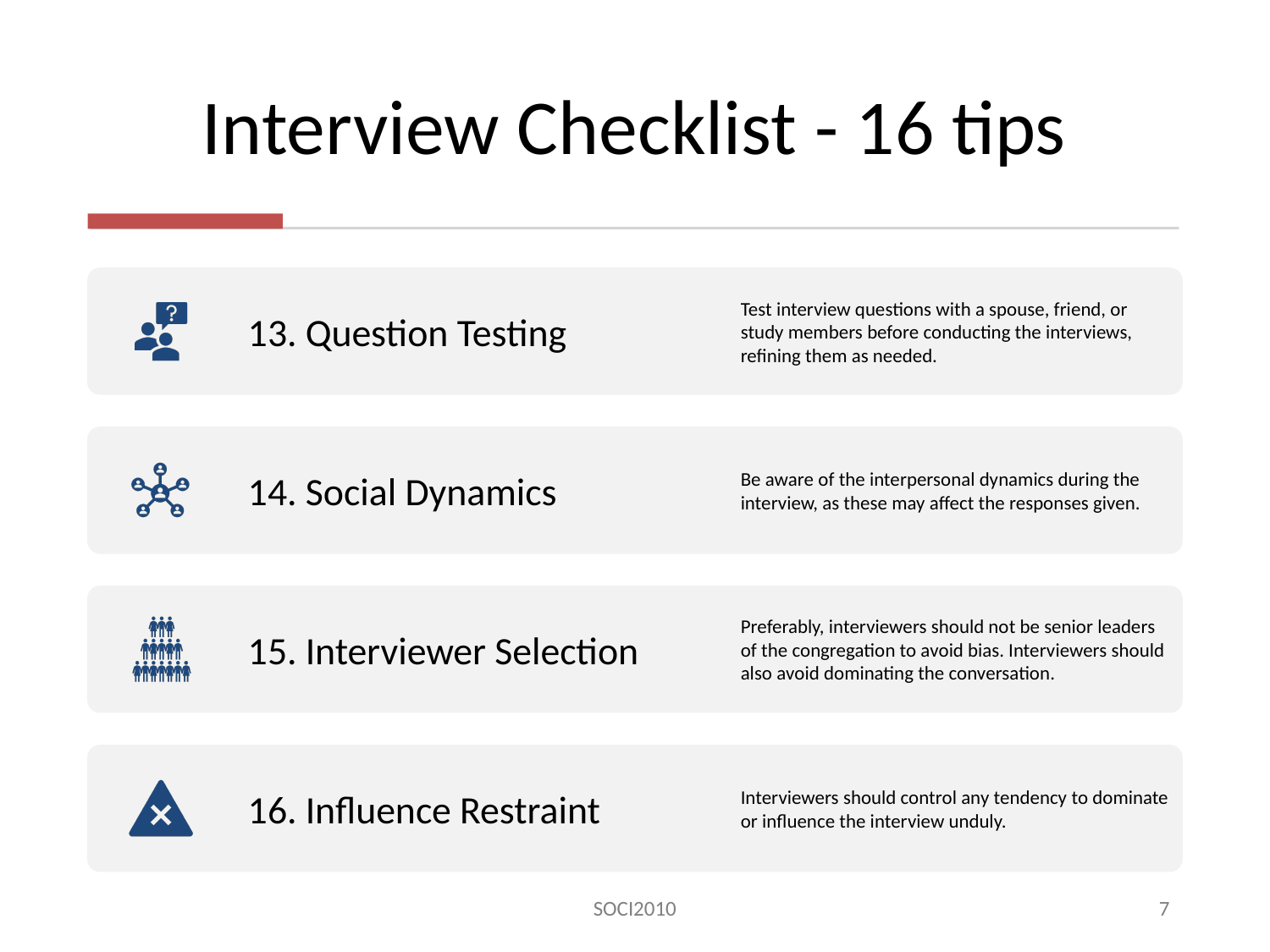

# Interview Checklist - 16 tips

13. Question Testing
Test interview questions with a spouse, friend, or study members before conducting the interviews, refining them as needed.
14. Social Dynamics
Be aware of the interpersonal dynamics during the interview, as these may affect the responses given.
15. Interviewer Selection
Preferably, interviewers should not be senior leaders of the congregation to avoid bias. Interviewers should also avoid dominating the conversation.
16. Influence Restraint
Interviewers should control any tendency to dominate or influence the interview unduly.
SOCI2010
7